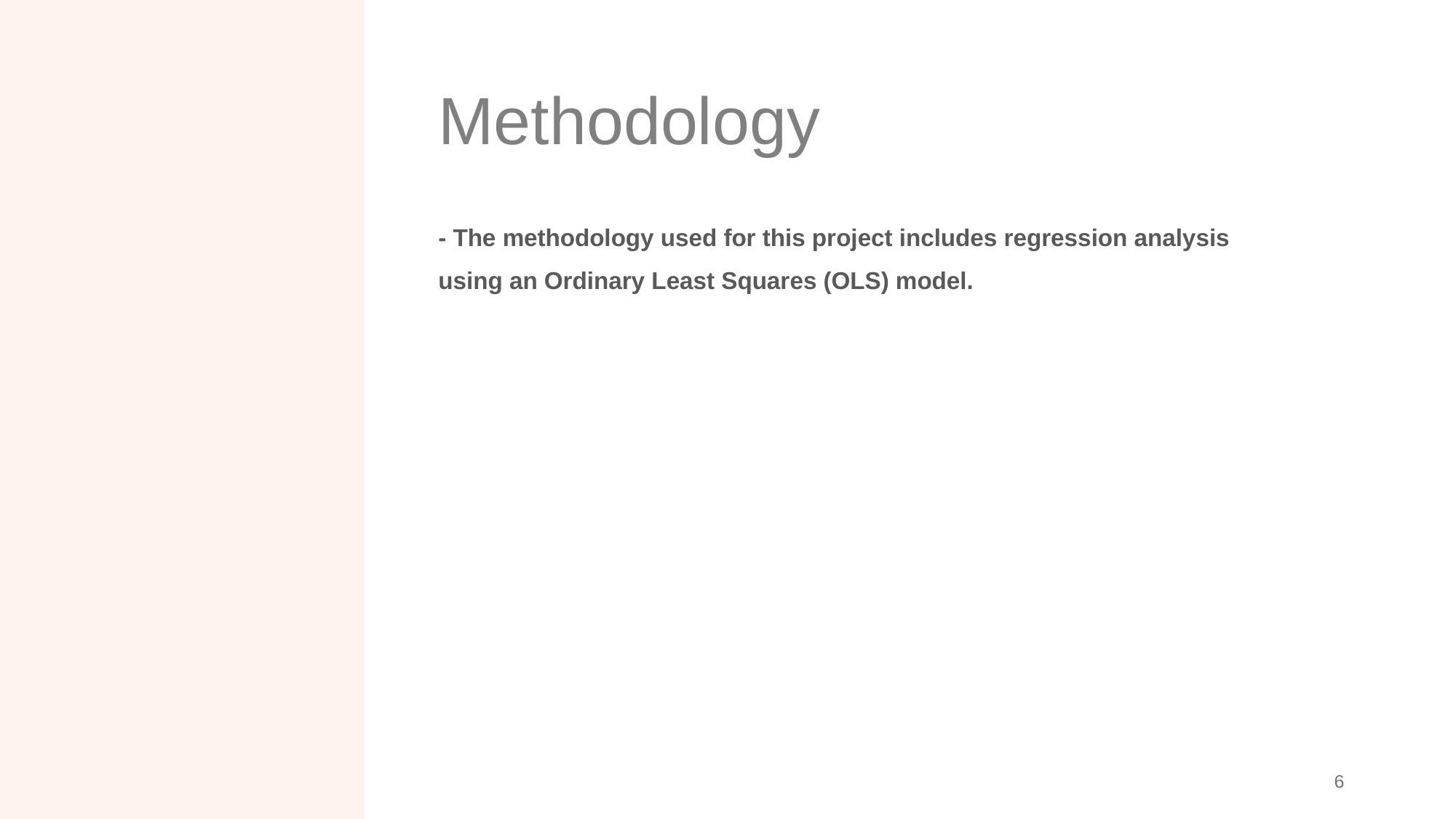

# Methodology
- The methodology used for this project includes regression analysis using an Ordinary Least Squares (OLS) model.

6